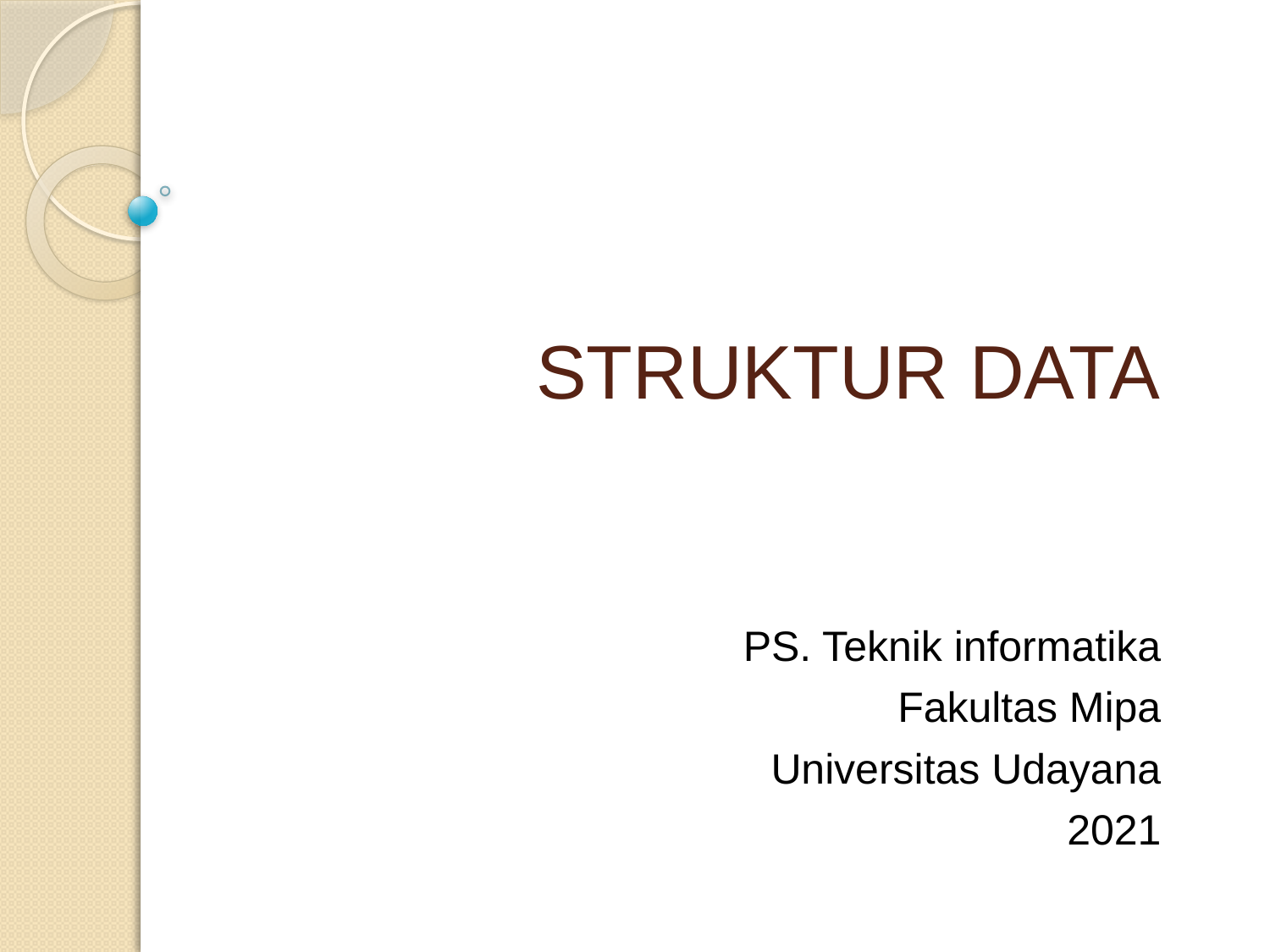

# STRUKTUR DATA

PS. Teknik informatika
Fakultas Mipa
Universitas Udayana
2021